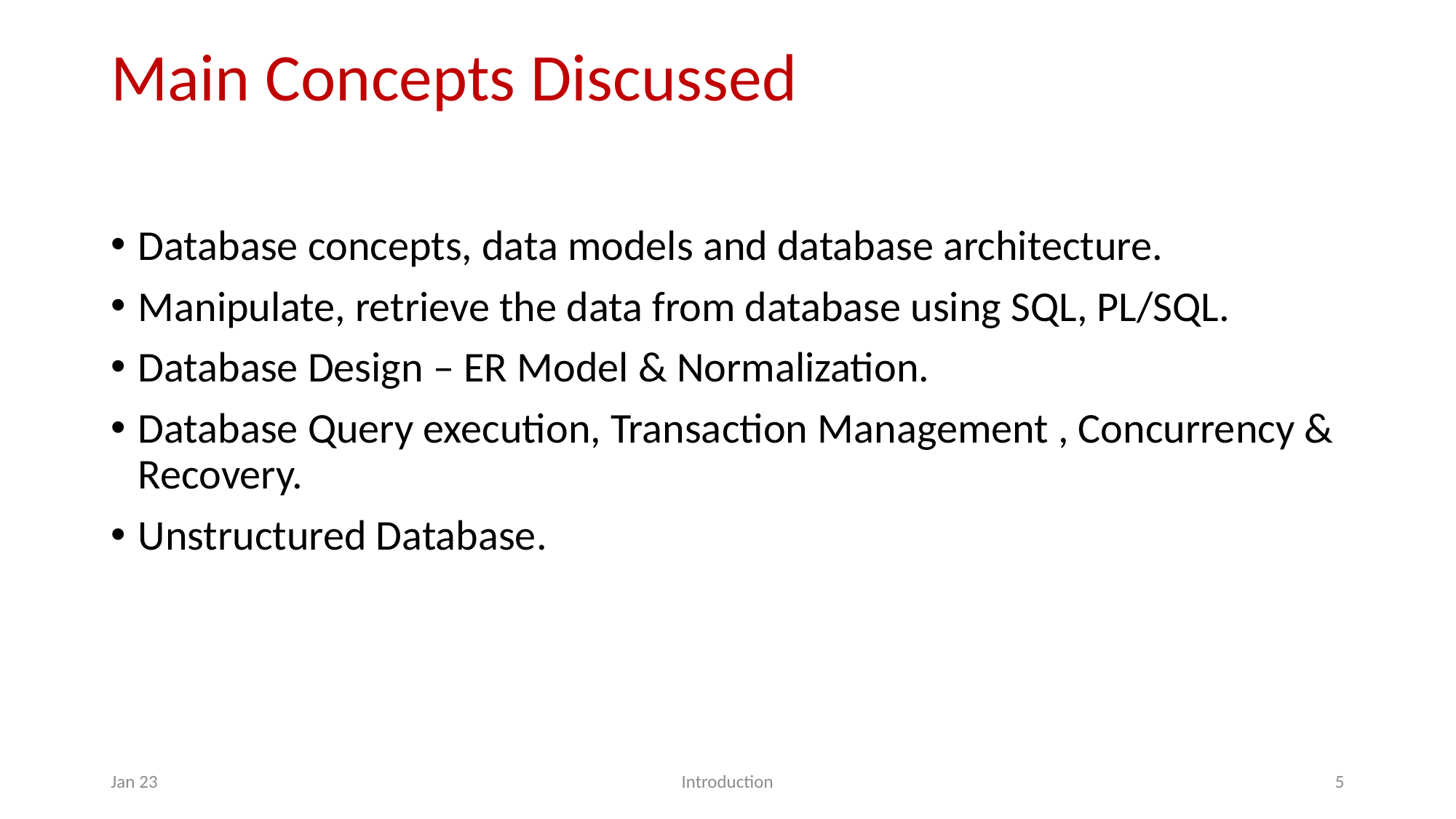

# Main Concepts Discussed
Database concepts, data models and database architecture.
Manipulate, retrieve the data from database using SQL, PL/SQL.
Database Design – ER Model & Normalization.
Database Query execution, Transaction Management , Concurrency & Recovery.
Unstructured Database.
Jan 23
Introduction
5